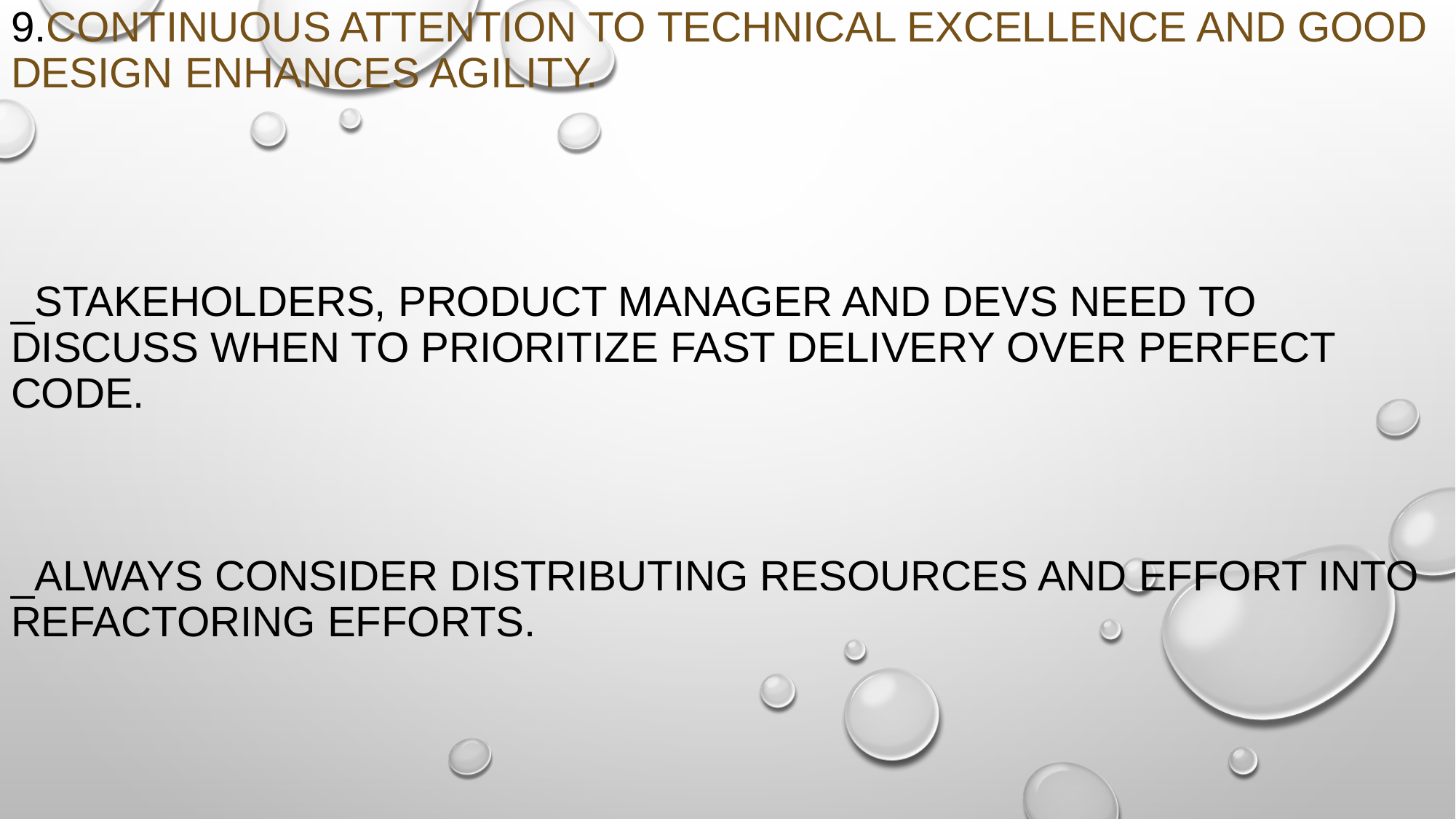

# 9.Continuous attention to technical excellence and good design enhances agility. _stakeholders, product manager and devs need to discuss when to prioritize fast delivery over perfect code. _always consider distributing resources and effort into refactoring efforts.